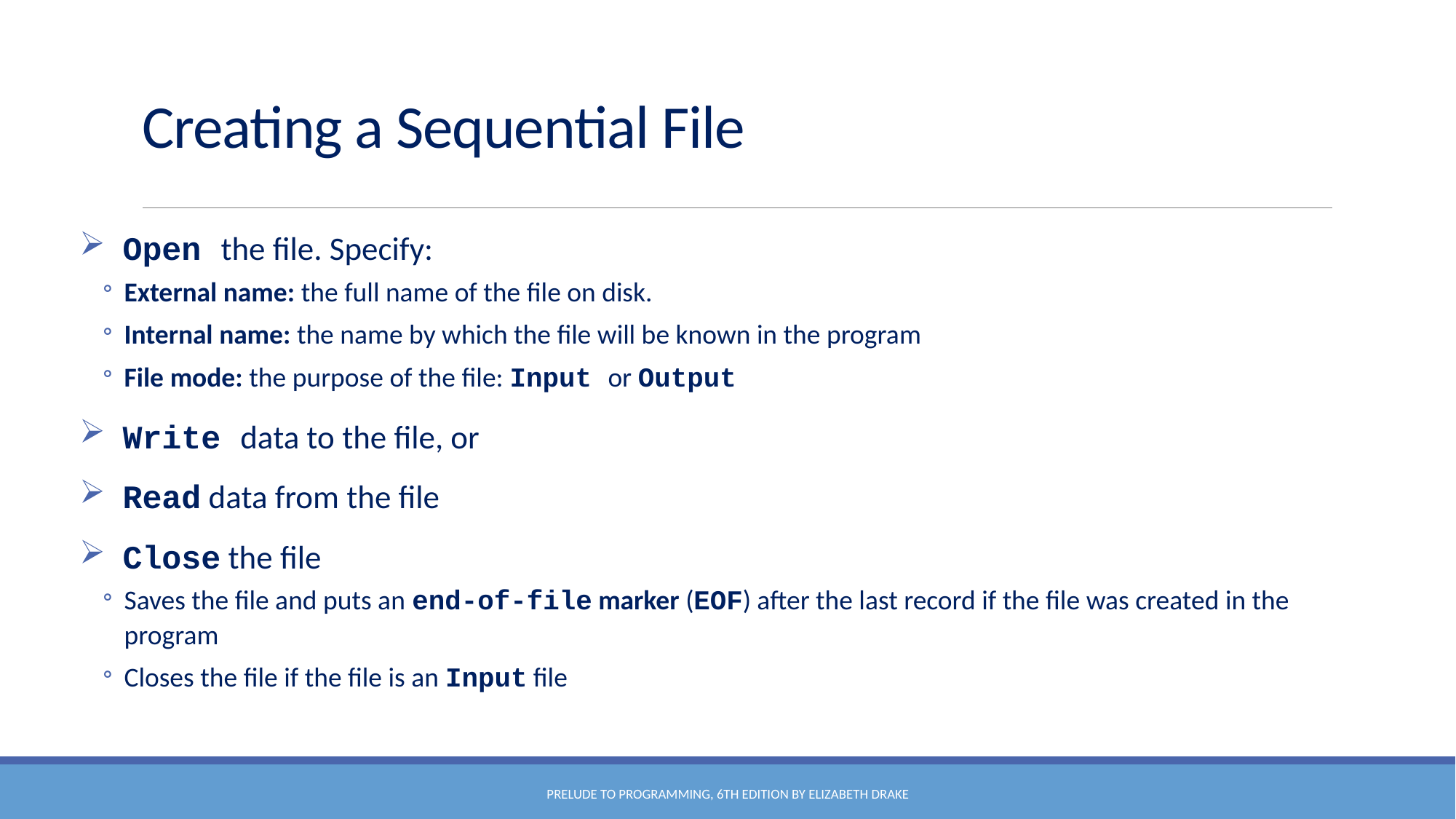

# Creating a Sequential File
 Open the file. Specify:
External name: the full name of the file on disk.
Internal name: the name by which the file will be known in the program
File mode: the purpose of the file: Input or Output
 Write data to the file, or
 Read data from the file
 Close the file
Saves the file and puts an end-of-file marker (EOF) after the last record if the file was created in the program
Closes the file if the file is an Input file
Prelude to Programming, 6th edition by Elizabeth Drake